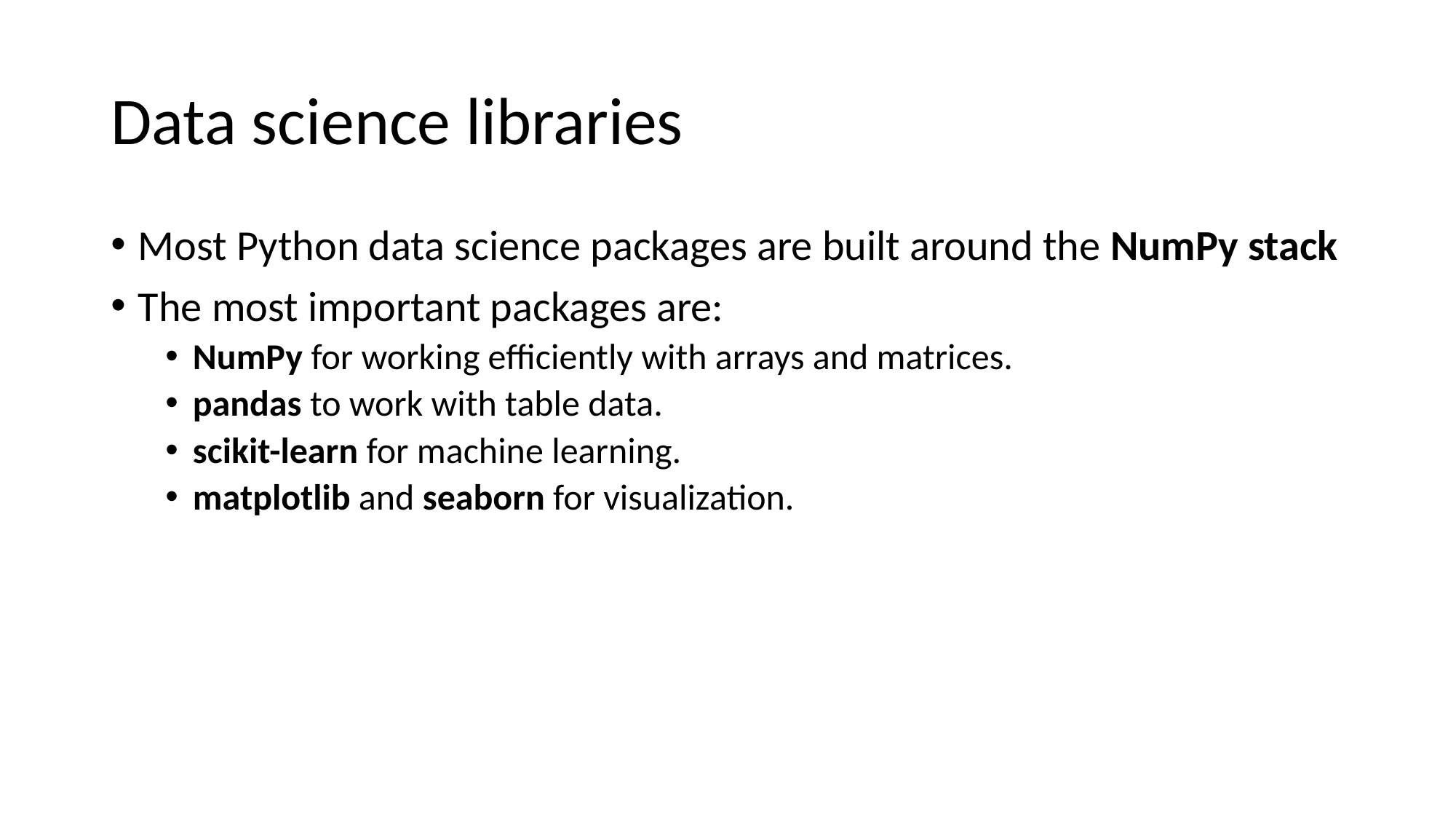

# Data science libraries
Most Python data science packages are built around the NumPy stack
The most important packages are:
NumPy for working efficiently with arrays and matrices.
pandas to work with table data.
scikit-learn for machine learning.
matplotlib and seaborn for visualization.